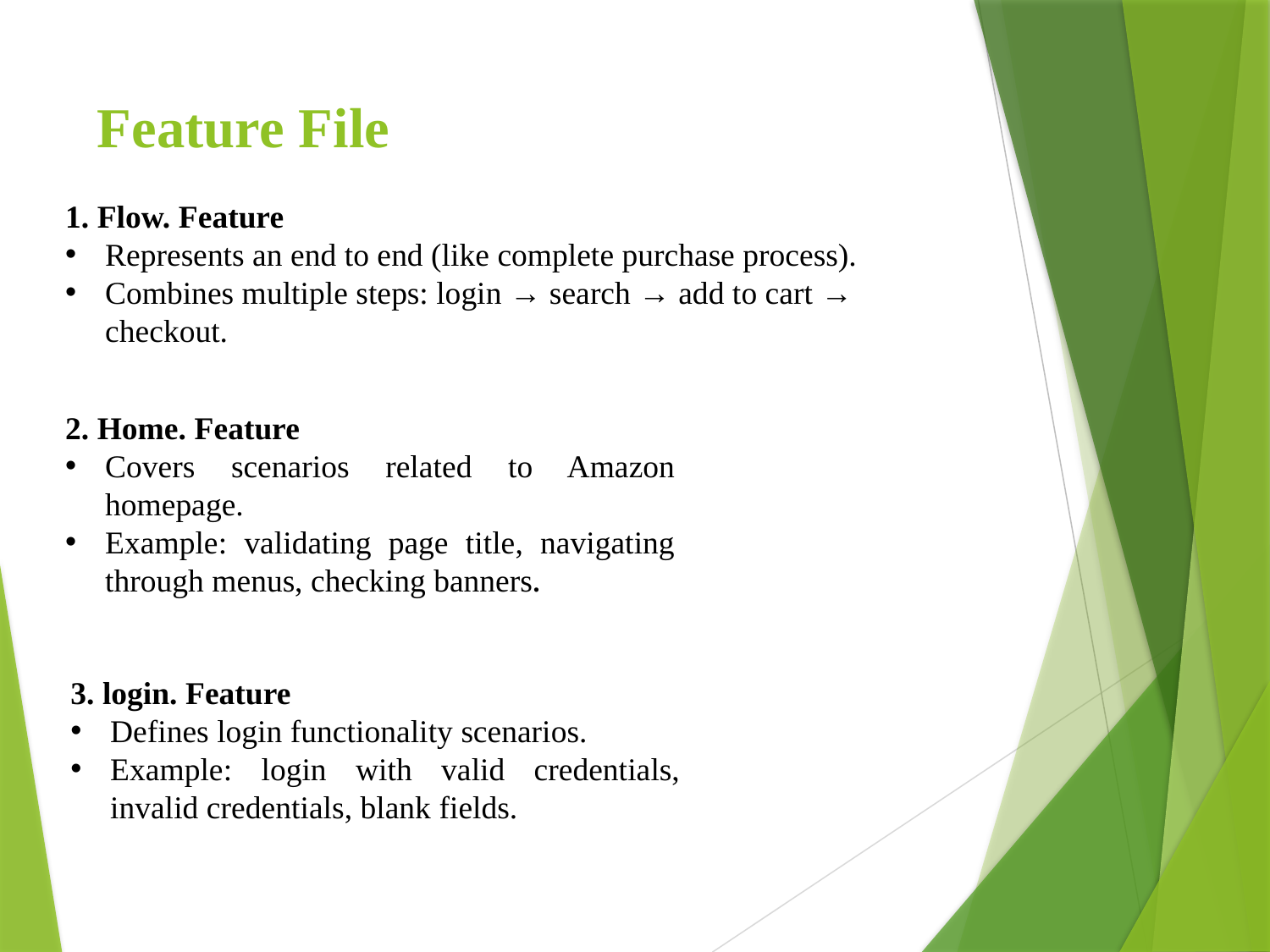

# Feature File
1. Flow. Feature
Represents an end to end (like complete purchase process).
Combines multiple steps: login → search → add to cart → checkout.
2. Home. Feature
Covers scenarios related to Amazon homepage.
Example: validating page title, navigating through menus, checking banners.
3. login. Feature
Defines login functionality scenarios.
Example: login with valid credentials, invalid credentials, blank fields.